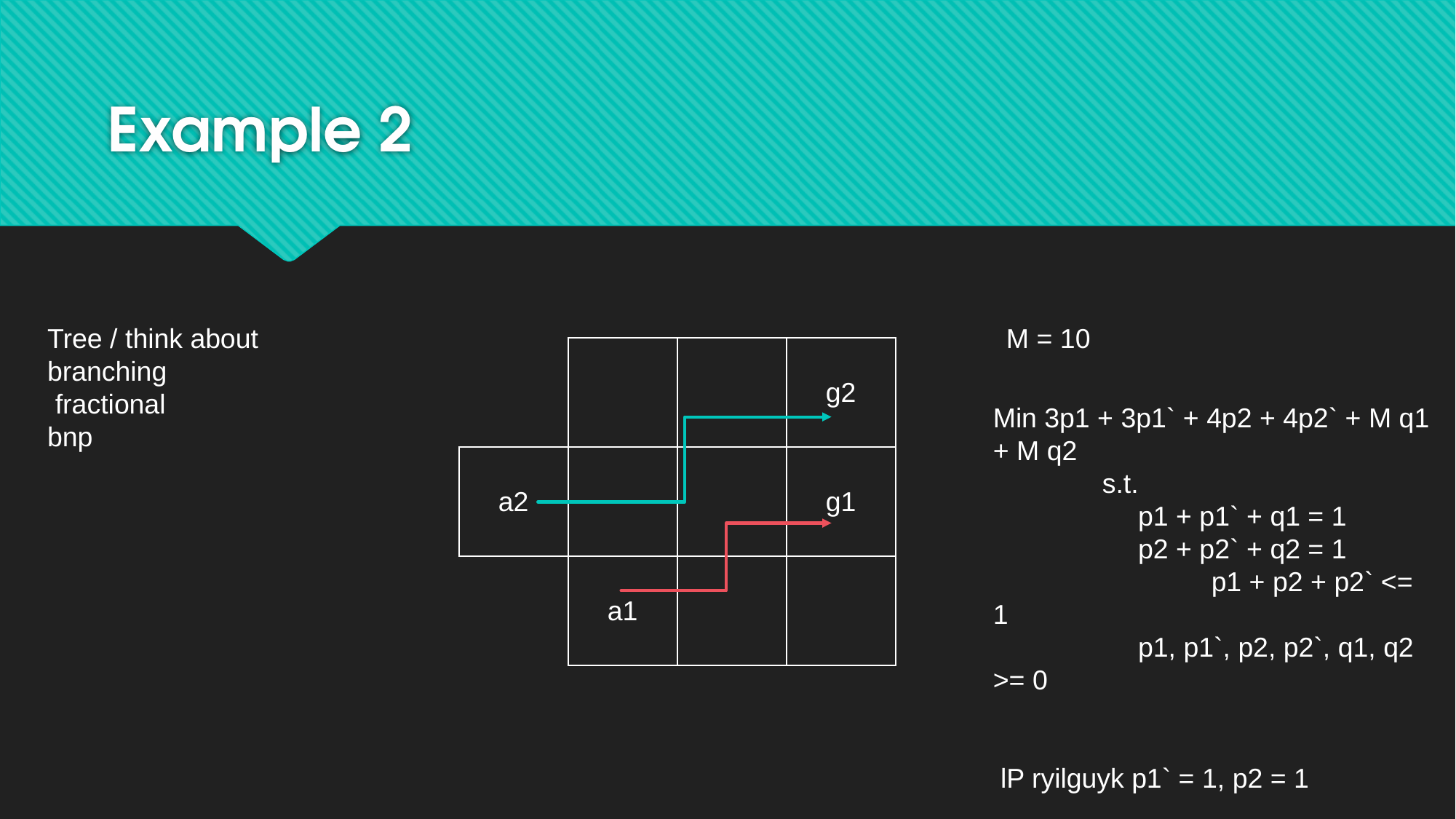

# Example 2
Tree / think about branching
 fractional
bnp
M = 10
|  |  |  | g2 |
| --- | --- | --- | --- |
| a2 |  |  | g1 |
|  | a1 |  |  |
Min 3p1 + 3p1` + 4p2 + 4p2` + M q1 + M q2
	s.t.
                   p1 + p1` + q1 = 1
                   p2 + p2` + q2 = 1
		p1 + p2 + p2` <= 1
                   p1, p1`, p2, p2`, q1, q2 >= 0

 lP ryilguyk p1` = 1, p2 = 1